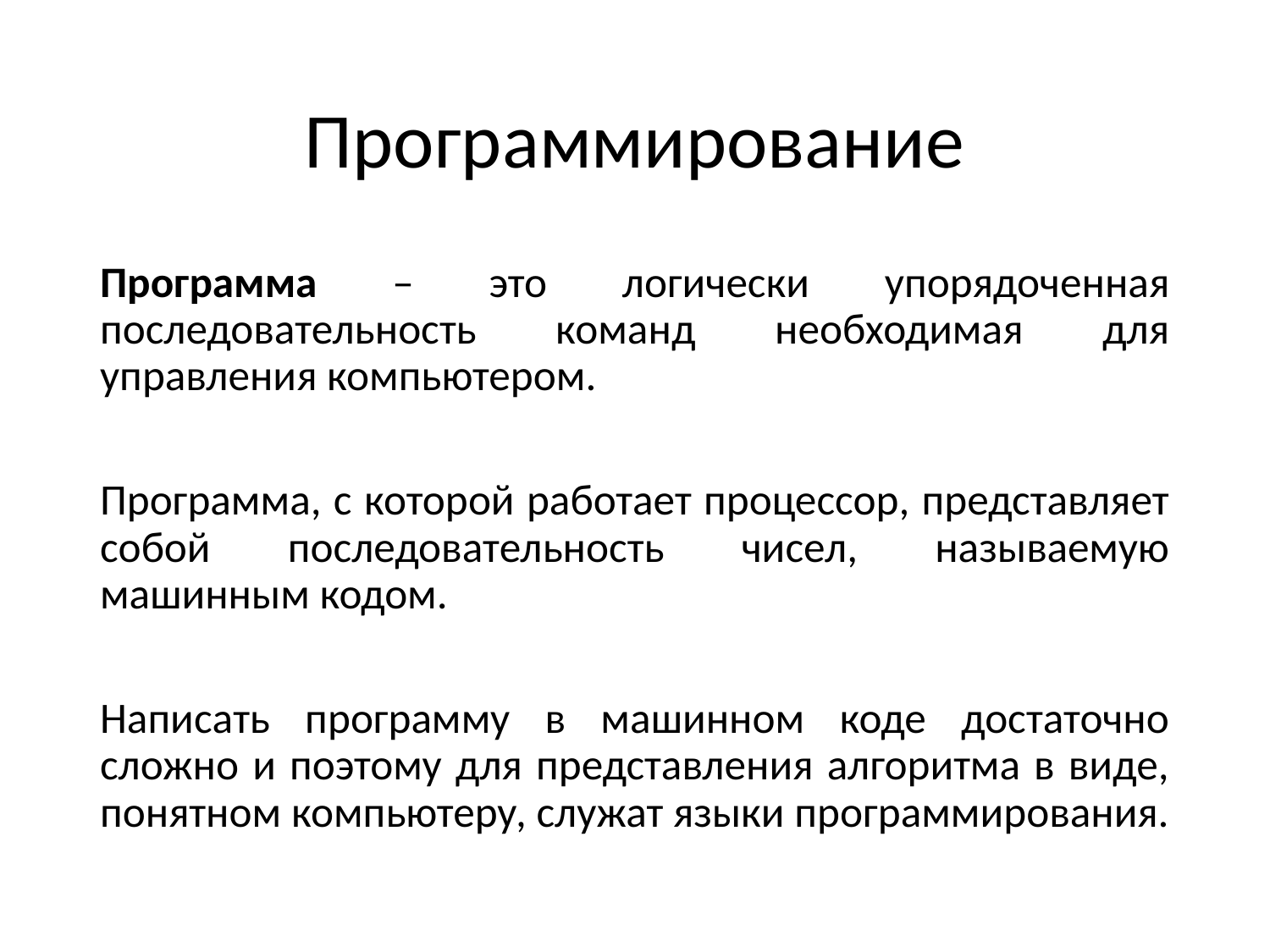

# Программирование
Программа – это логически упорядоченная последовательность команд необходимая для управления компьютером.

Программа, с которой работает процессор, представляет собой последовательность чисел, называемую машинным кодом.

Написать программу в машинном коде достаточно сложно и поэтому для представления алгоритма в виде, понятном компьютеру, служат языки программирования.